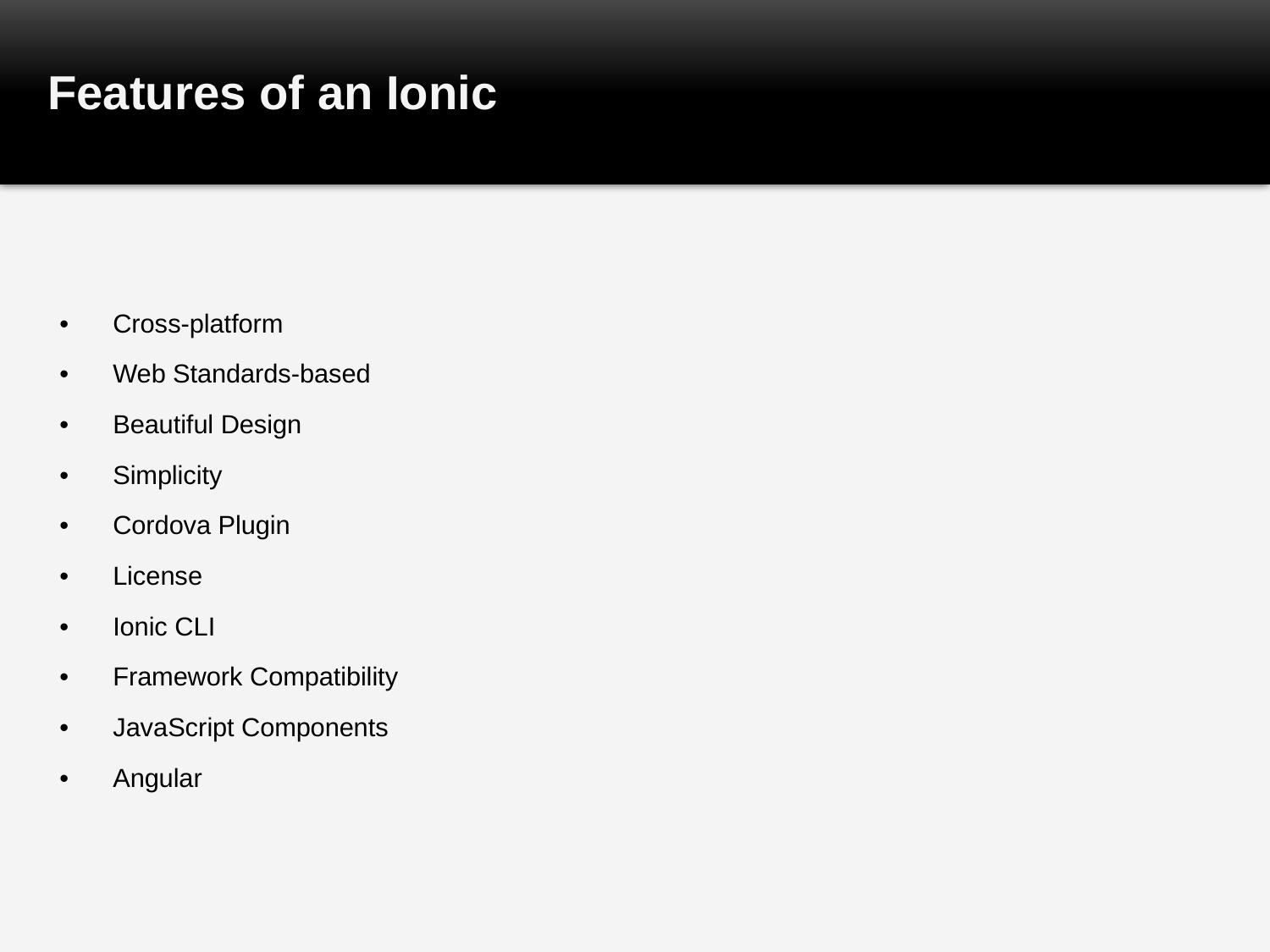

# Features of an Ionic
Cross-platform
Web Standards-based
Beautiful Design
Simplicity
Cordova Plugin
License
Ionic CLI
Framework Compatibility
JavaScript Components
Angular